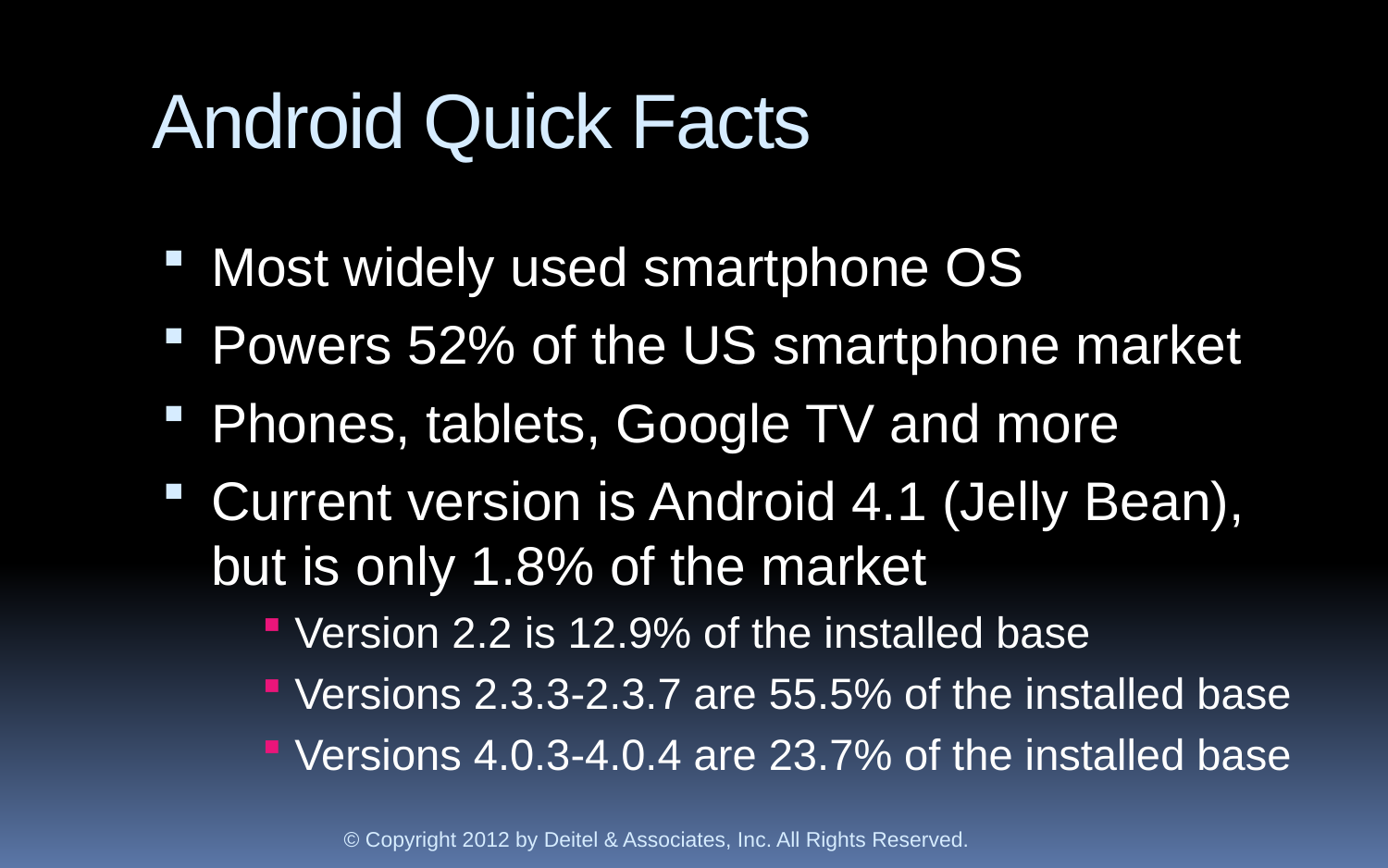

# Android Quick Facts
Most widely used smartphone OS
Powers 52% of the US smartphone market
Phones, tablets, Google TV and more
Current version is Android 4.1 (Jelly Bean), but is only 1.8% of the market
Version 2.2 is 12.9% of the installed base
Versions 2.3.3-2.3.7 are 55.5% of the installed base
Versions 4.0.3-4.0.4 are 23.7% of the installed base

© Copyright 2012 by Deitel & Associates, Inc. All Rights Reserved.